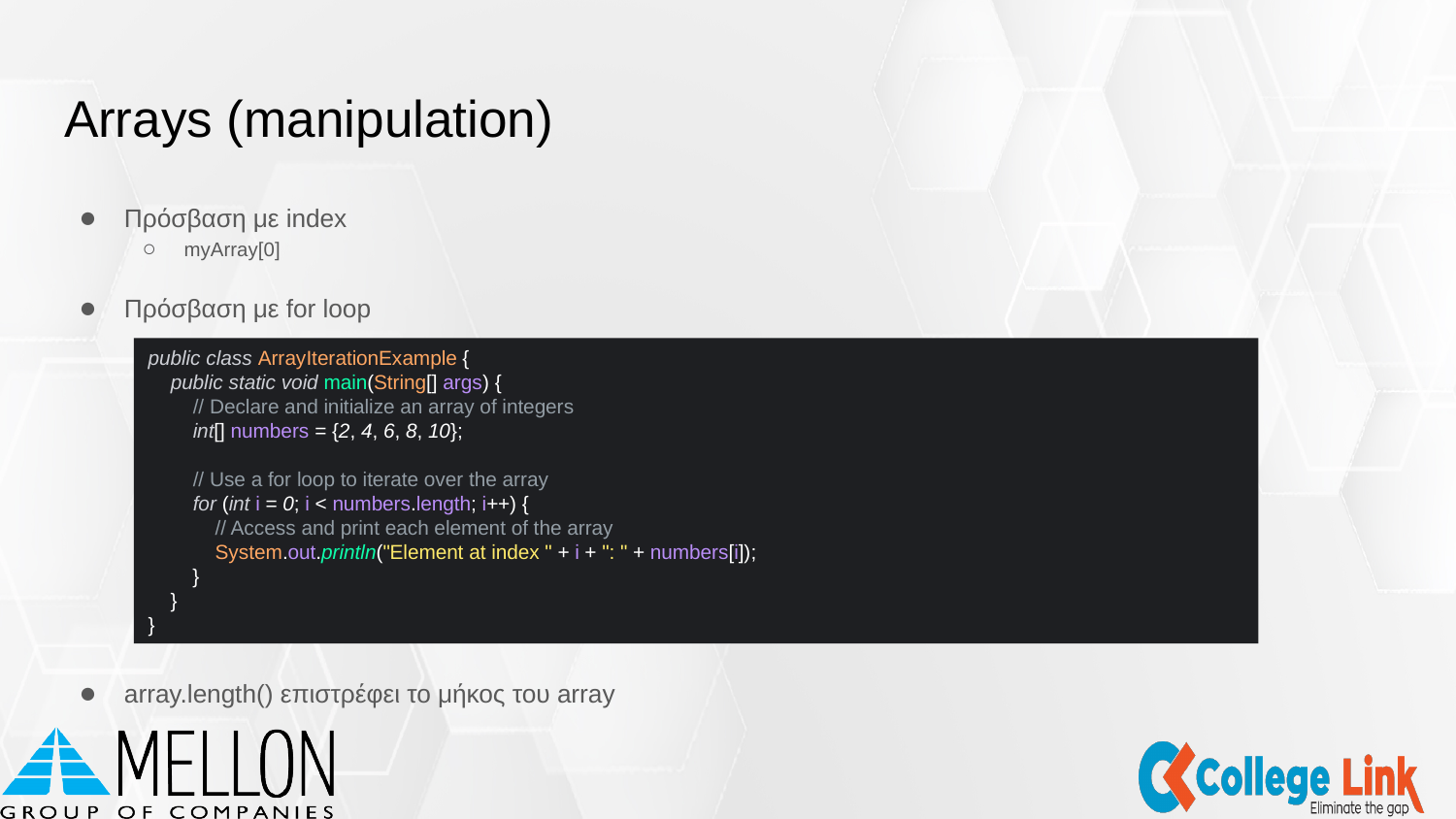

# Arrays (manipulation)
Πρόσβαση με index
myArray[0]

Πρόσβαση με for loop

array.length() επιστρέφει το μήκος του array

public class ArrayIterationExample {
    public static void main(String[] args) {
        // Declare and initialize an array of integers
        int[] numbers = {2, 4, 6, 8, 10};
        // Use a for loop to iterate over the array
        for (int i = 0; i < numbers.length; i++) {
            // Access and print each element of the array
            System.out.println("Element at index " + i + ": " + numbers[i]);
        }
    }
}